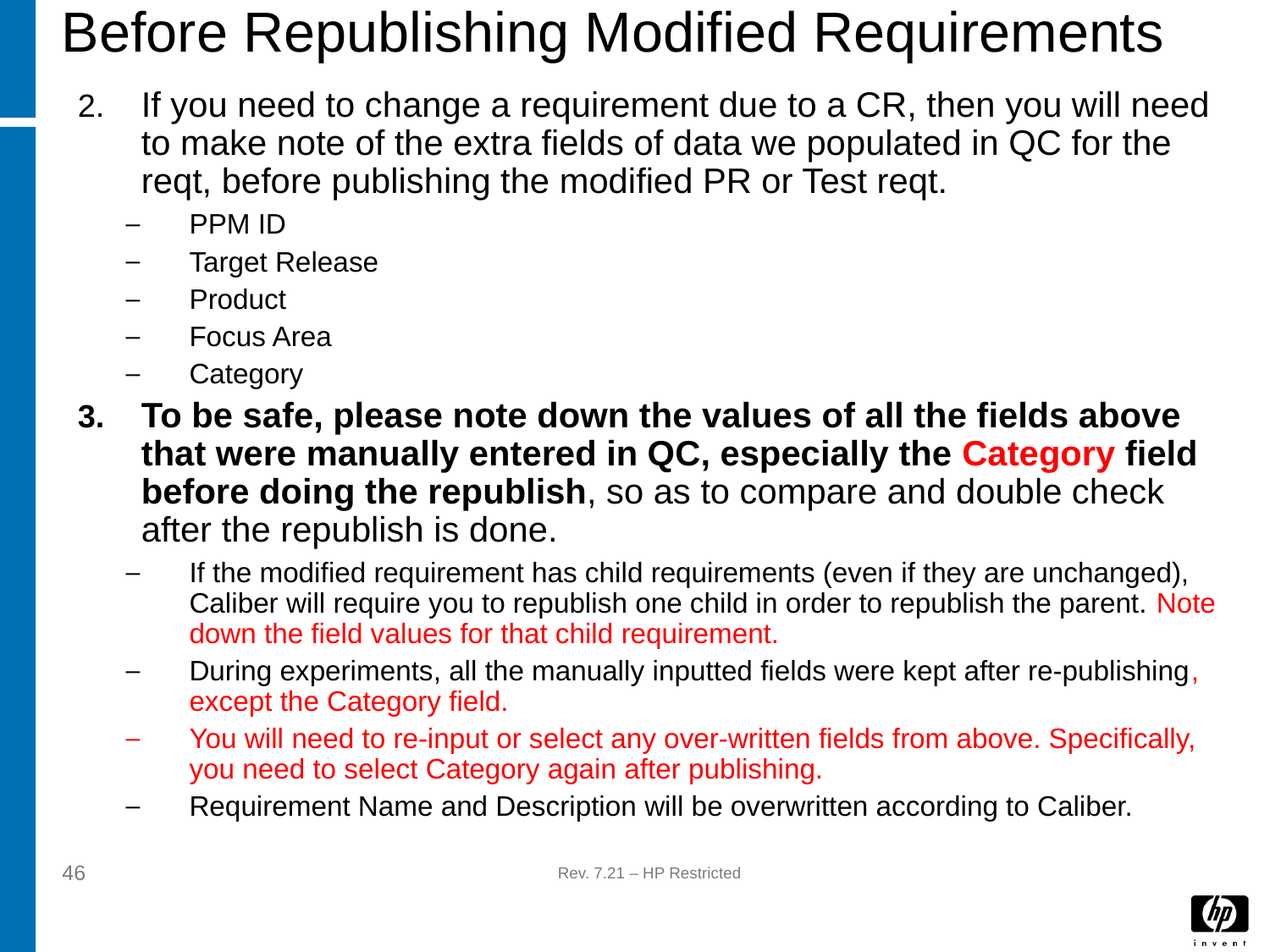

# Before Republishing Modified Requirements
If you need to change a requirement due to a CR, then you will need to make note of the extra fields of data we populated in QC for the reqt, before publishing the modified PR or Test reqt.
PPM ID
Target Release
Product
Focus Area
Category
To be safe, please note down the values of all the fields above that were manually entered in QC, especially the Category field before doing the republish, so as to compare and double check after the republish is done.
If the modified requirement has child requirements (even if they are unchanged), Caliber will require you to republish one child in order to republish the parent. Note down the field values for that child requirement.
During experiments, all the manually inputted fields were kept after re-publishing, except the Category field.
You will need to re-input or select any over-written fields from above. Specifically, you need to select Category again after publishing.
Requirement Name and Description will be overwritten according to Caliber.
46
Rev. 7.21 – HP Restricted